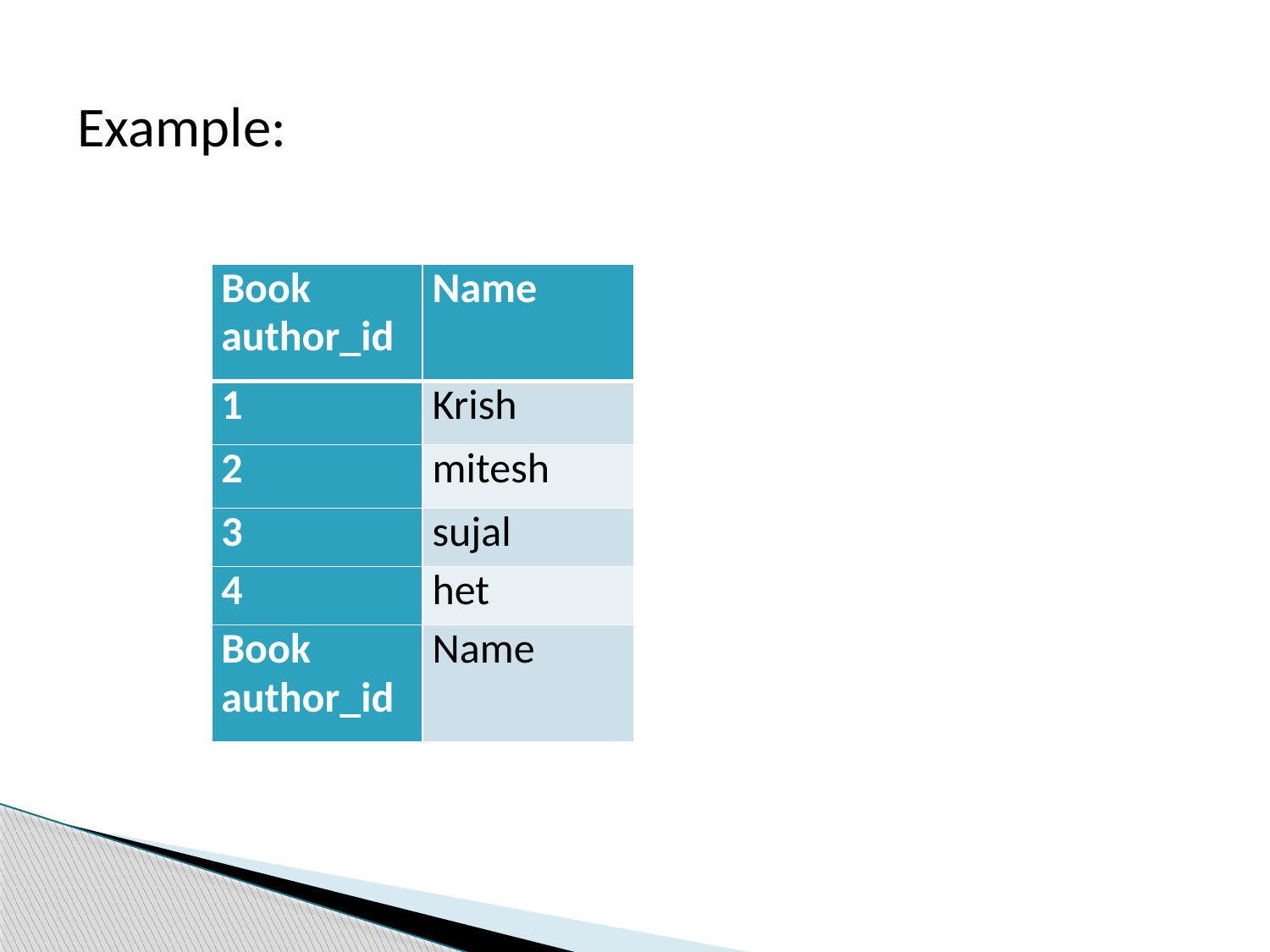

Example:
| Book author\_id | Name |
| --- | --- |
| 1 | Krish |
| 2 | mitesh |
| 3 | sujal |
| 4 | het |
| Book author\_id | Name |